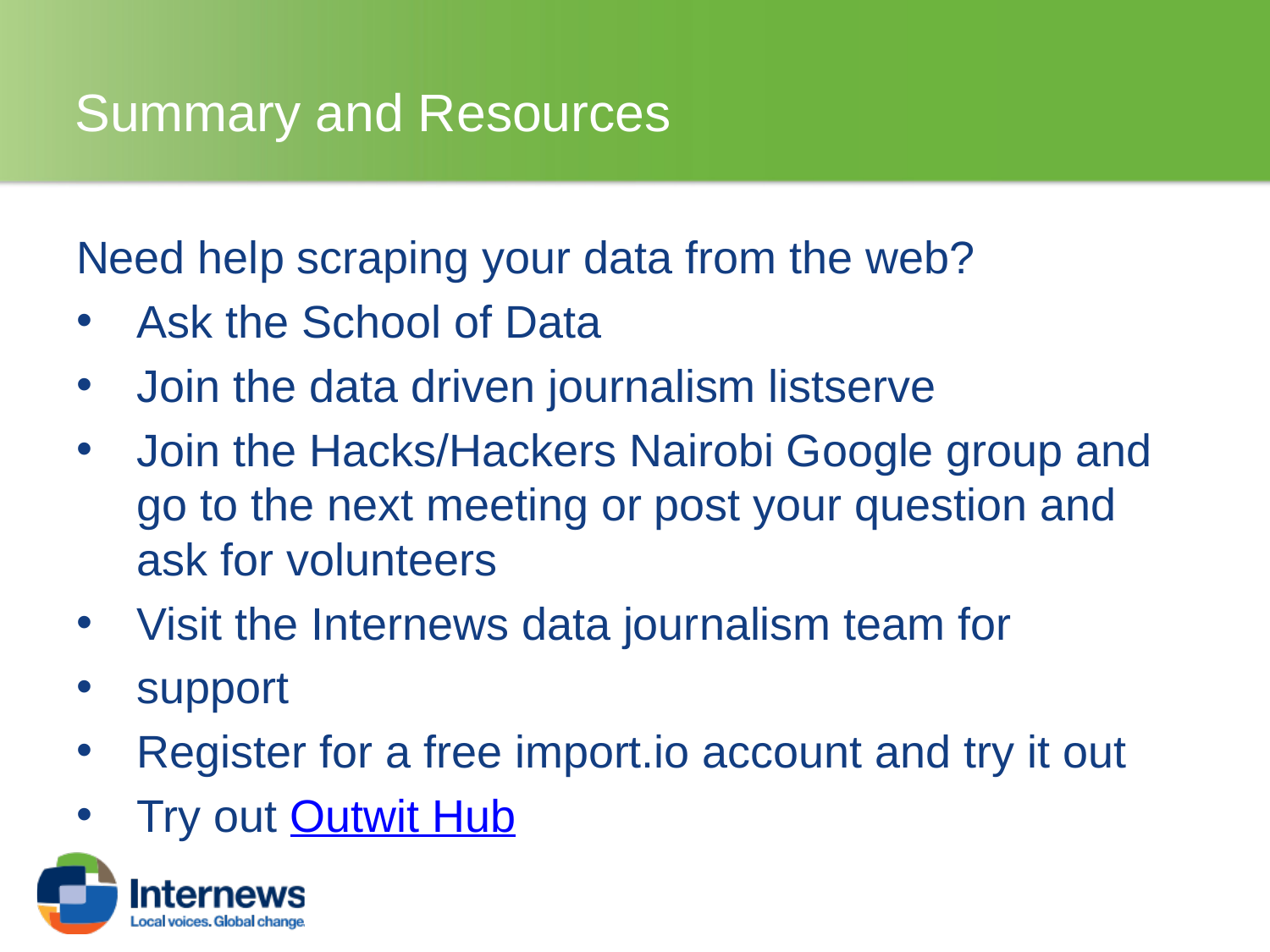

# Summary and Resources
Need help scraping your data from the web?
Ask the School of Data
Join the data driven journalism listserve
Join the Hacks/Hackers Nairobi Google group and go to the next meeting or post your question and ask for volunteers
Visit the Internews data journalism team for
support
Register for a free import.io account and try it out
Try out Outwit Hub